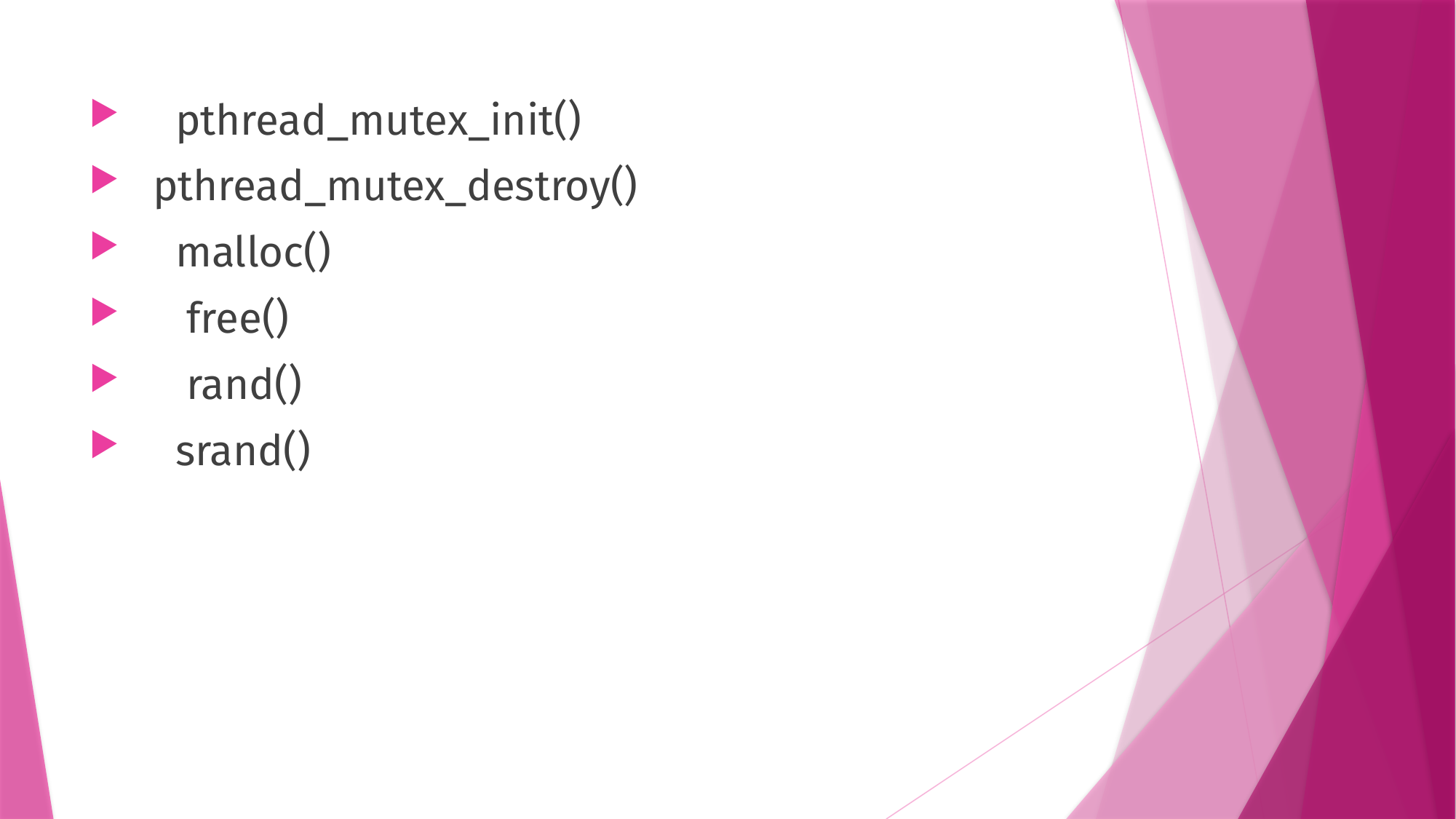

pthread_mutex_init()
  pthread_mutex_destroy()
    malloc()
     free()
     rand()
    srand()